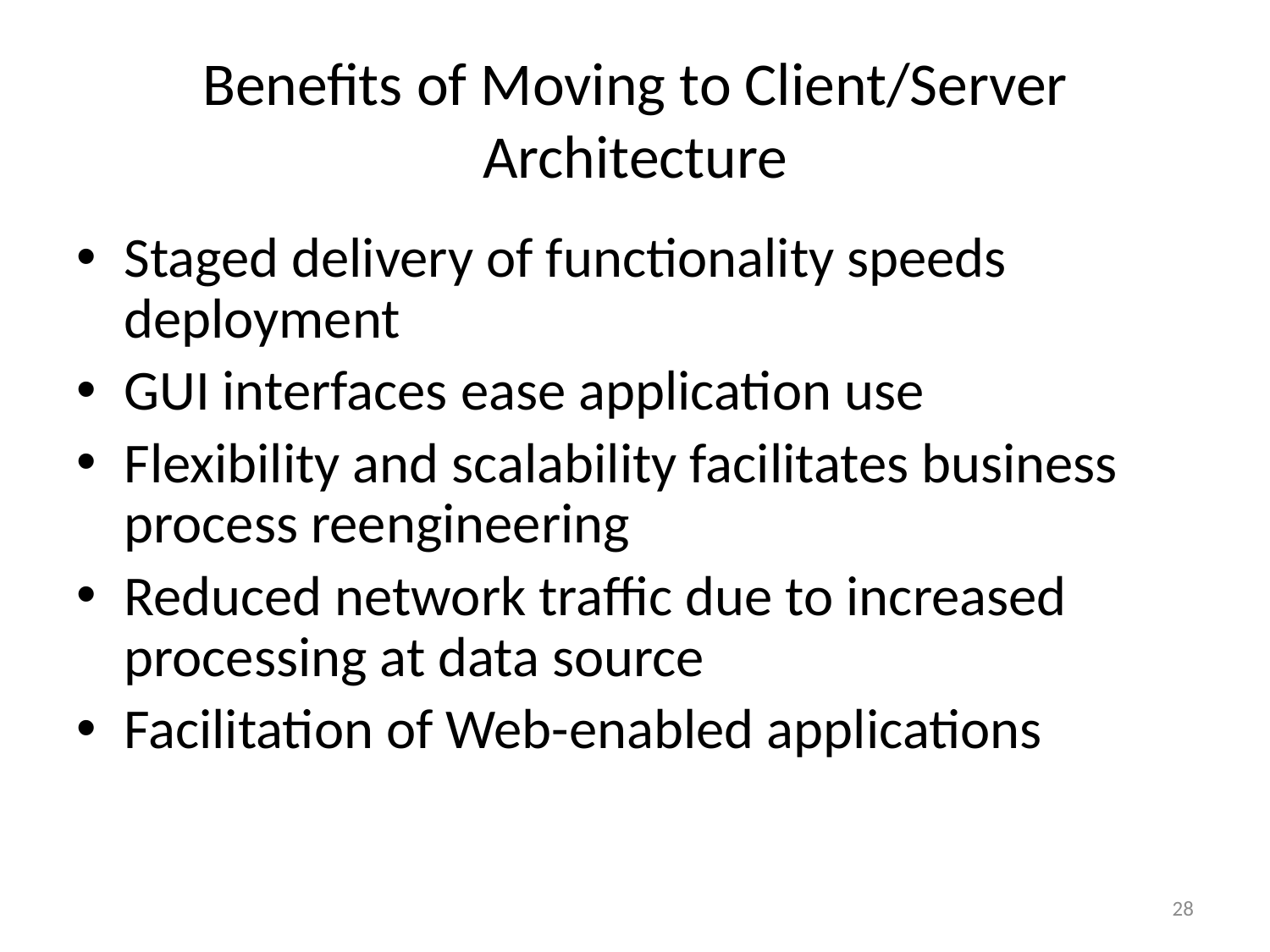

# Benefits of Moving to Client/Server Architecture
Staged delivery of functionality speeds deployment
GUI interfaces ease application use
Flexibility and scalability facilitates business process reengineering
Reduced network traffic due to increased processing at data source
Facilitation of Web-enabled applications

28